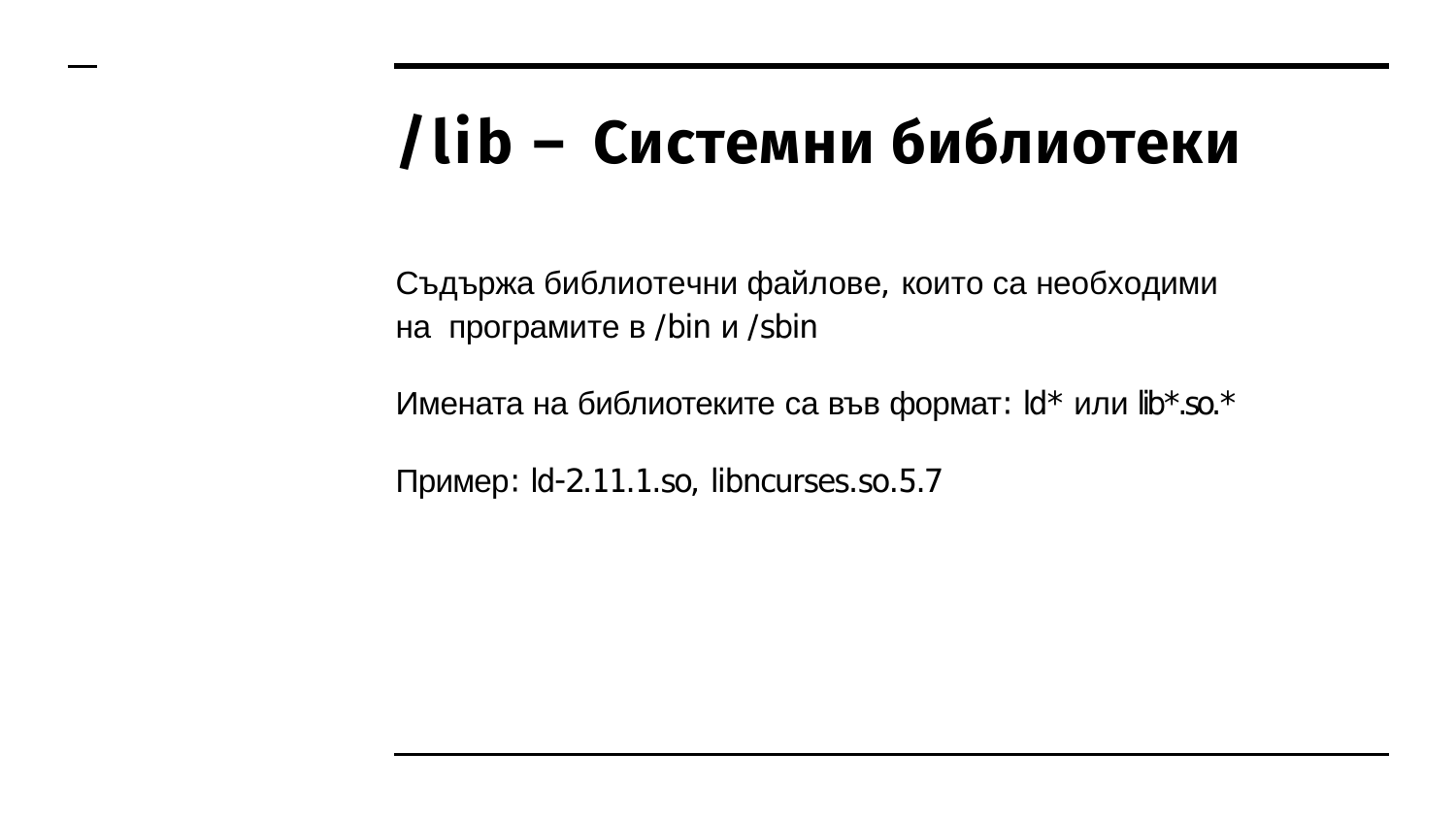

# /lib – Системни библиотеки
Съдържа библиотечни файлове, които са необходими на  програмите в /bin и /sbin

Имената на библиотеките са във формат: ld* или lib*.so.*

Пример: ld-2.11.1.so, libncurses.so.5.7